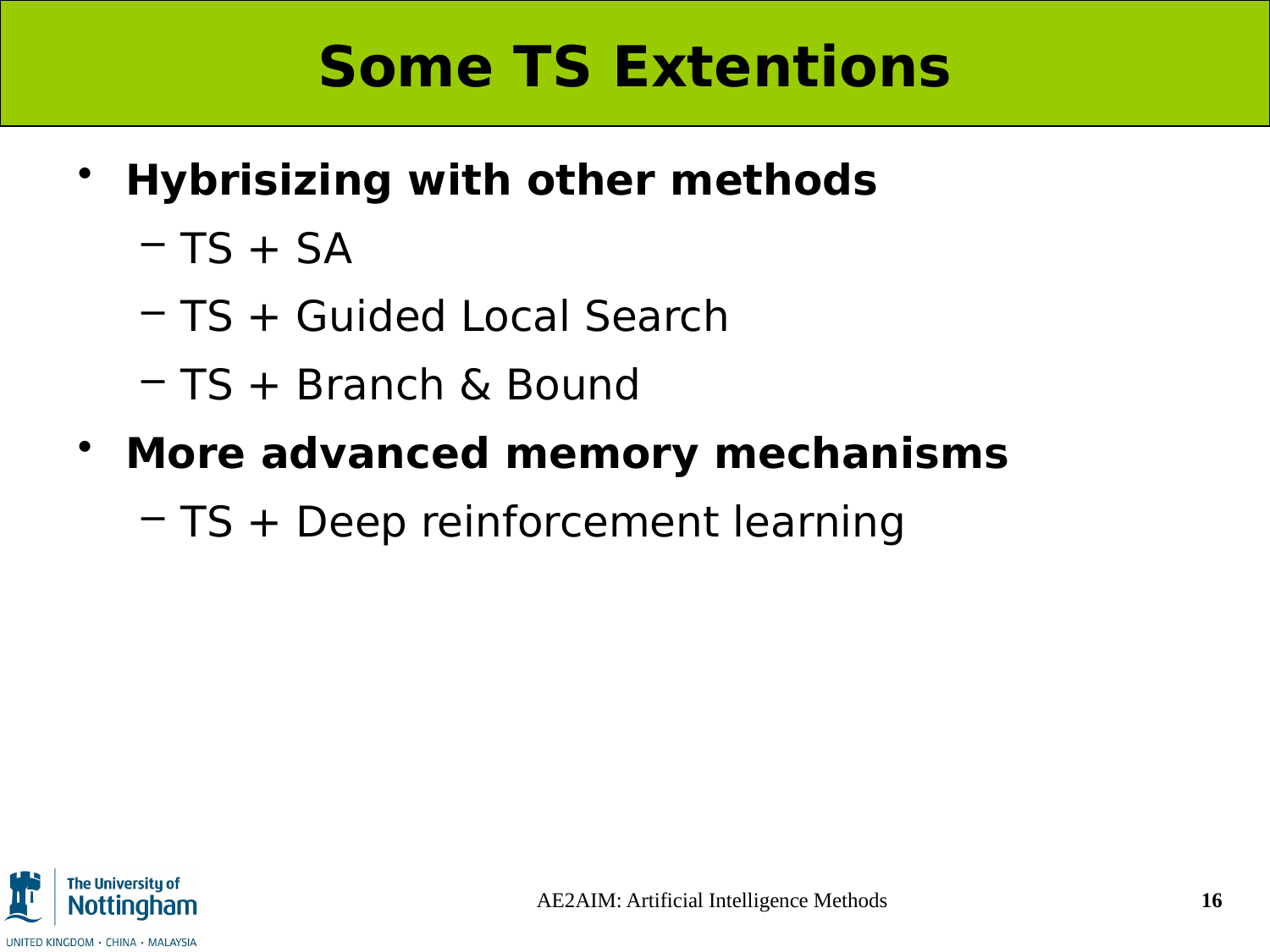

# Some TS Extentions
Hybrisizing with other methods
TS + SA
TS + Guided Local Search
TS + Branch & Bound
More advanced memory mechanisms
TS + Deep reinforcement learning
AE2AIM: Artificial Intelligence Methods
16